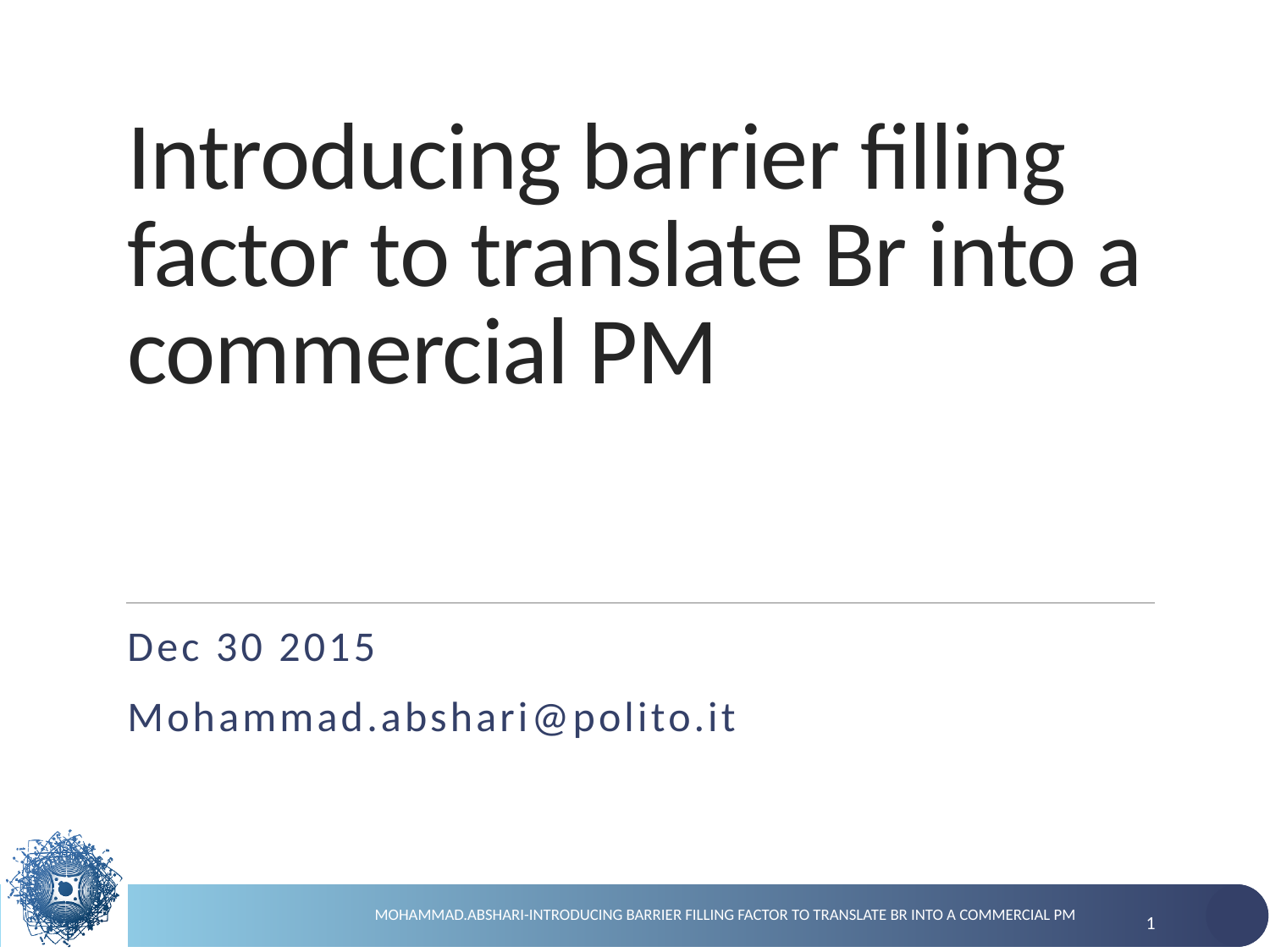

# Introducing barrier filling factor to translate Br into a commercial PM
Dec 30 2015
Mohammad.abshari@polito.it
mohammad.abshari-Introducing Barrier Filling Factor to Translate Br into a commercial PM
1